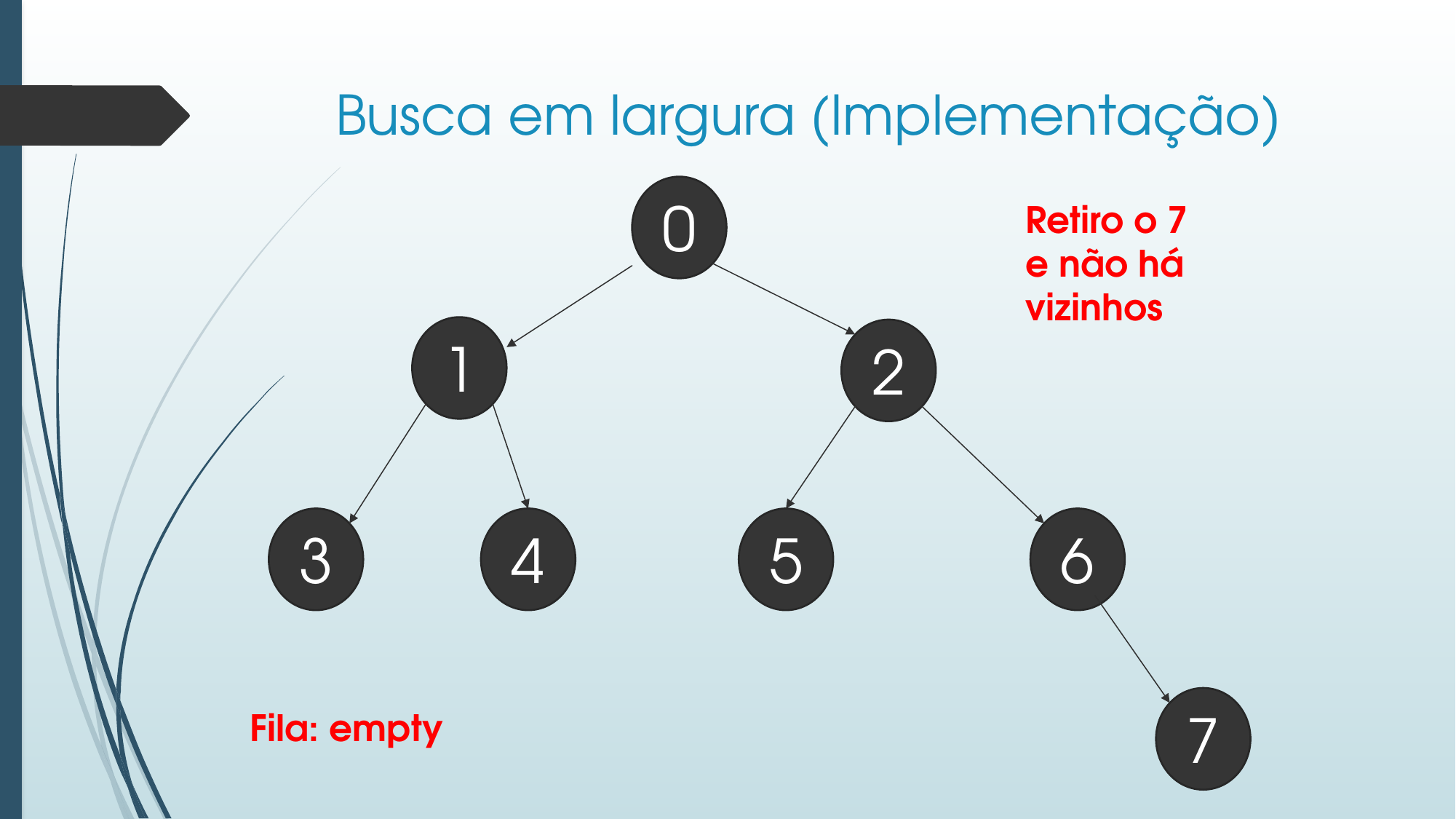

# Busca em largura (Implementação)
0
Retiro o 7
e não há
vizinhos
1
2
3
4
5
6
7
Fila: empty